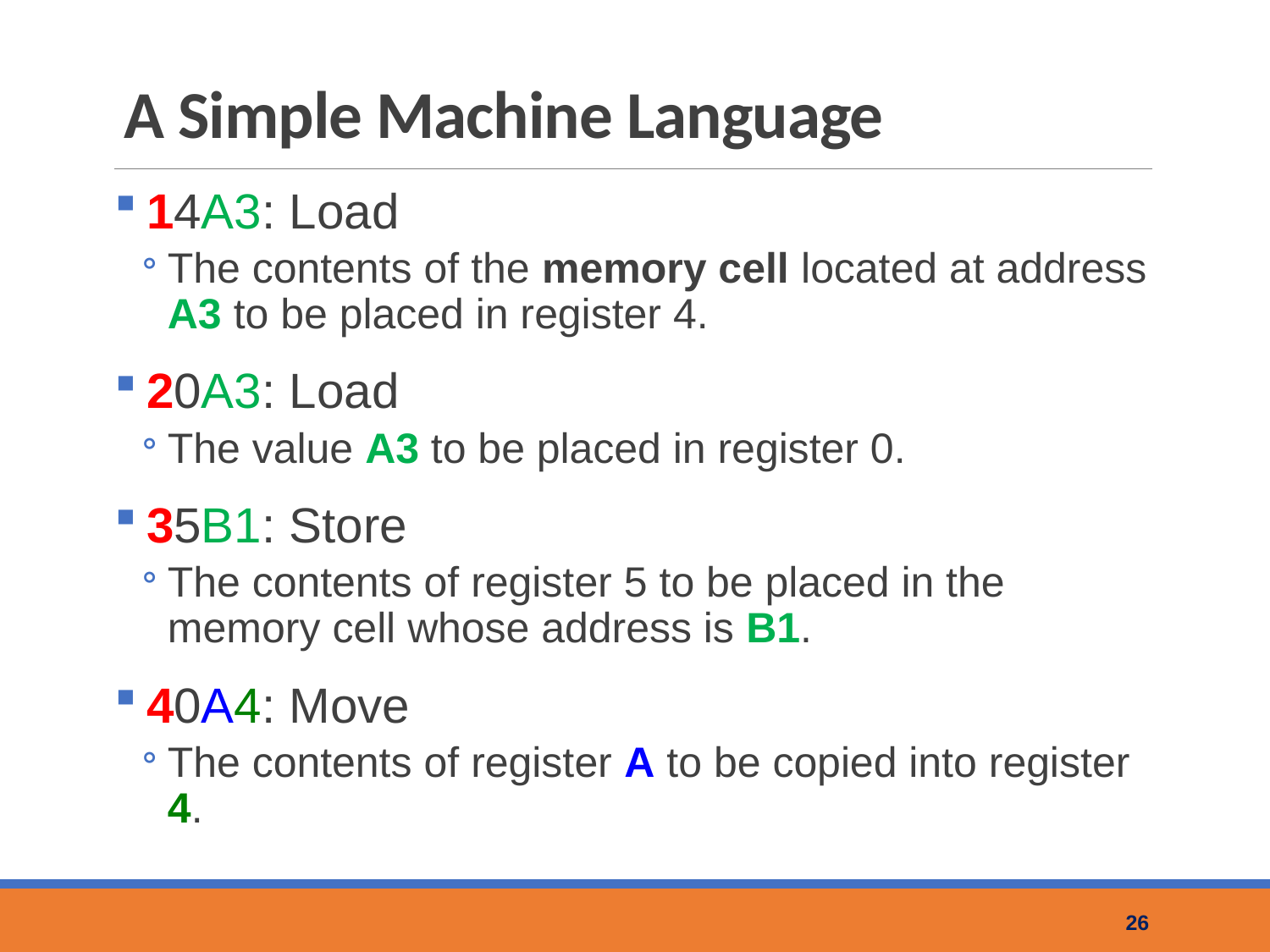

# A Simple Machine Language
14A3: Load
The contents of the memory cell located at address A3 to be placed in register 4.
20A3: Load
The value A3 to be placed in register 0.
35B1: Store
The contents of register 5 to be placed in the memory cell whose address is B1.
40A4: Move
The contents of register A to be copied into register 4.

26